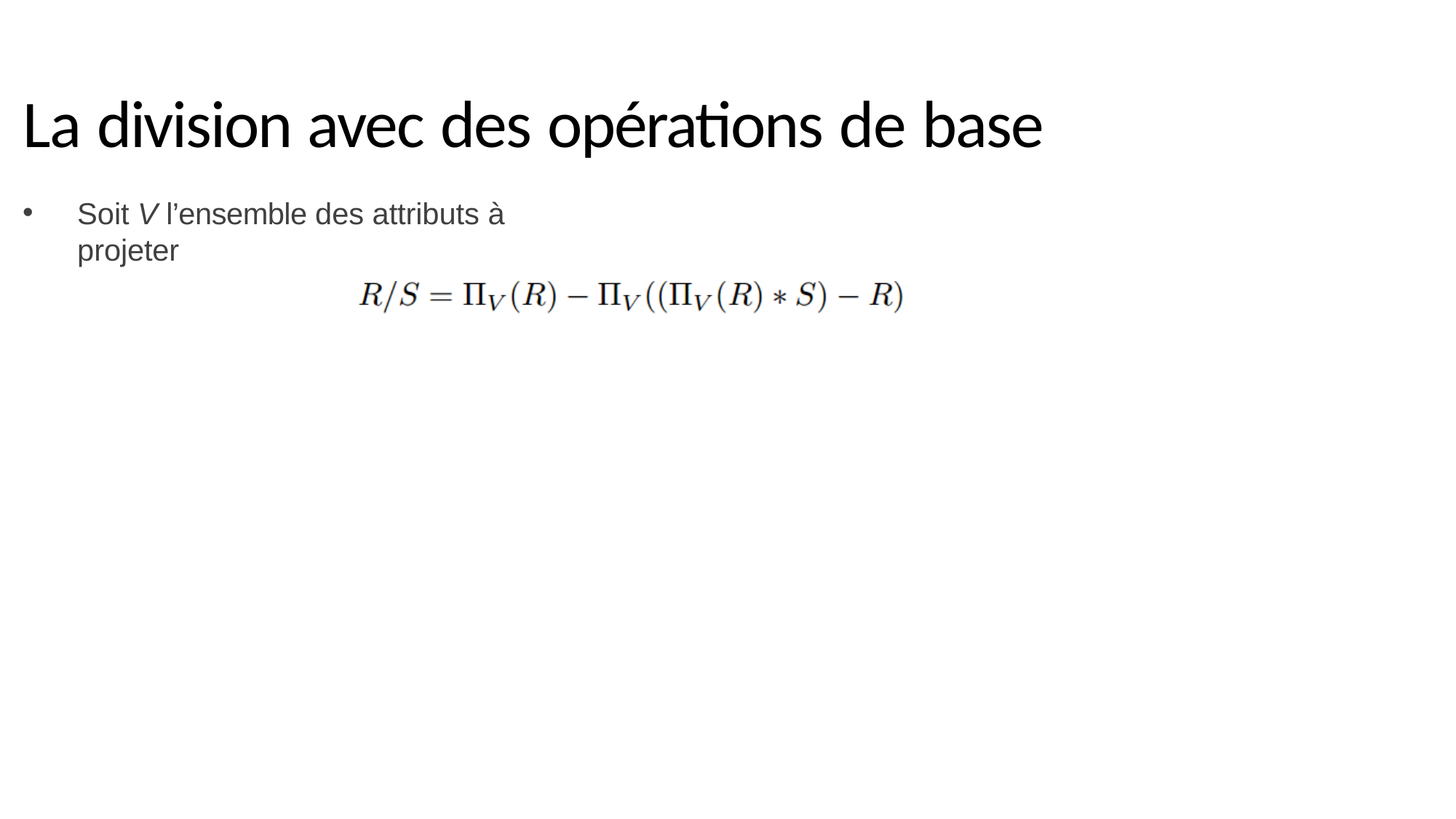

# La division avec des opérations de base
Soit V l’ensemble des attributs à projeter